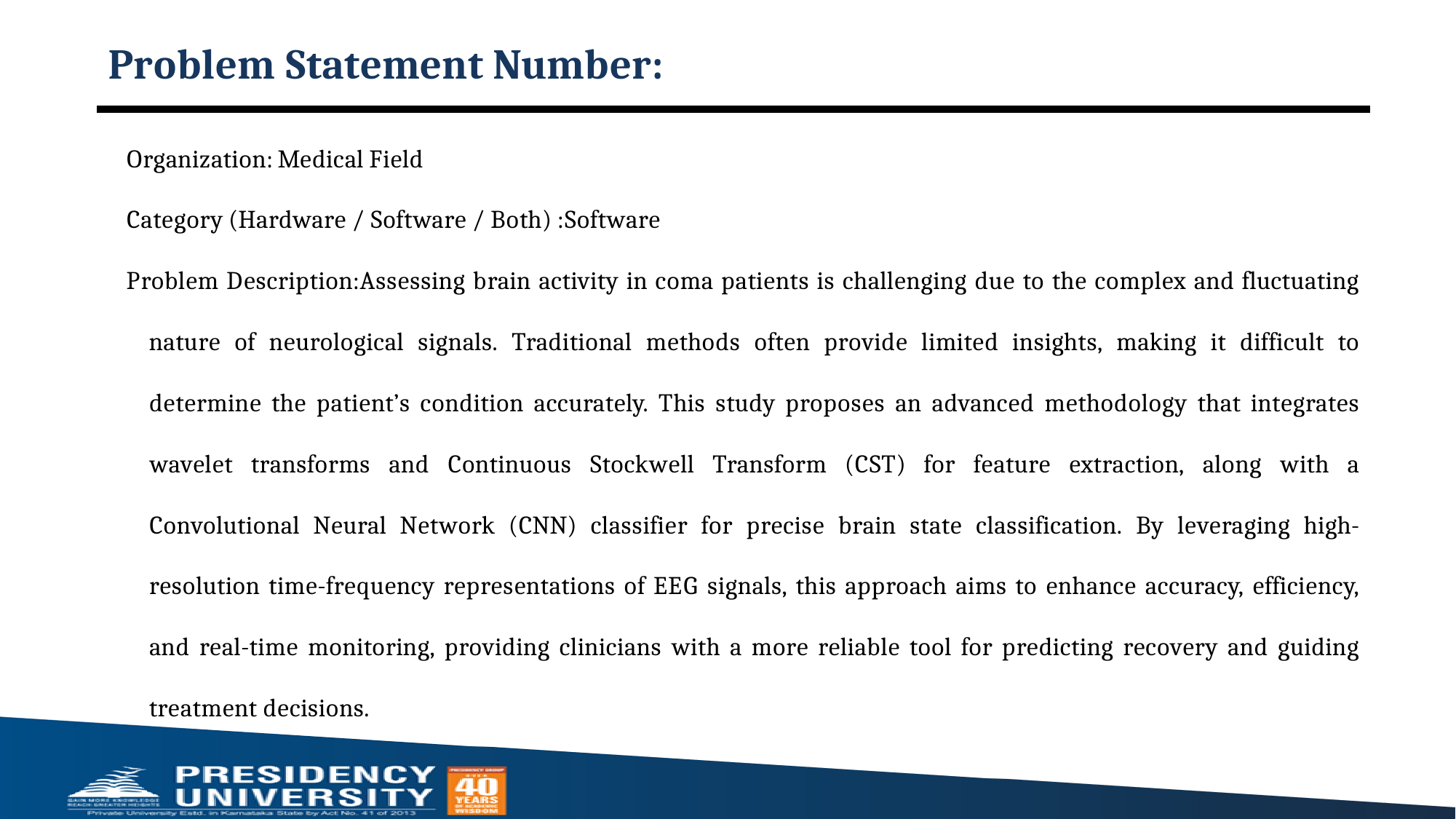

# Problem Statement Number:
Organization: Medical Field
Category (Hardware / Software / Both) :Software
Problem Description:Assessing brain activity in coma patients is challenging due to the complex and fluctuating nature of neurological signals. Traditional methods often provide limited insights, making it difficult to determine the patient’s condition accurately. This study proposes an advanced methodology that integrates wavelet transforms and Continuous Stockwell Transform (CST) for feature extraction, along with a Convolutional Neural Network (CNN) classifier for precise brain state classification. By leveraging high-resolution time-frequency representations of EEG signals, this approach aims to enhance accuracy, efficiency, and real-time monitoring, providing clinicians with a more reliable tool for predicting recovery and guiding treatment decisions.